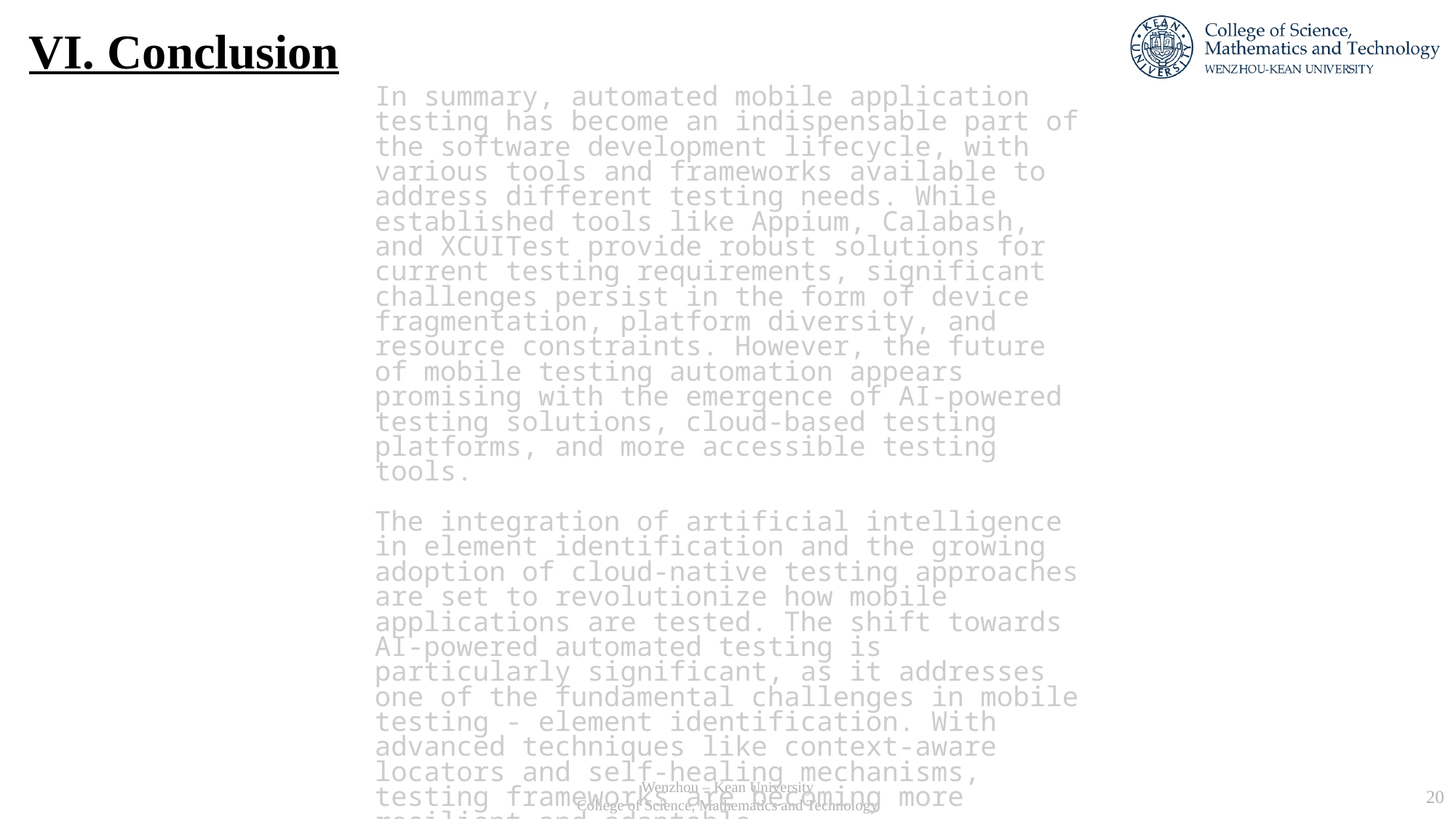

# VI. Conclusion
In summary, automated mobile application testing has become an indispensable part of the software development lifecycle, with various tools and frameworks available to address different testing needs. While established tools like Appium, Calabash, and XCUITest provide robust solutions for current testing requirements, significant challenges persist in the form of device fragmentation, platform diversity, and resource constraints. However, the future of mobile testing automation appears promising with the emergence of AI-powered testing solutions, cloud-based testing platforms, and more accessible testing tools.
The integration of artificial intelligence in element identification and the growing adoption of cloud-native testing approaches are set to revolutionize how mobile applications are tested. The shift towards AI-powered automated testing is particularly significant, as it addresses one of the fundamental challenges in mobile testing - element identification. With advanced techniques like context-aware locators and self-healing mechanisms, testing frameworks are becoming more resilient and adaptable.
Wenzhou – Kean University
College of Science, Mathematics and Technology
20